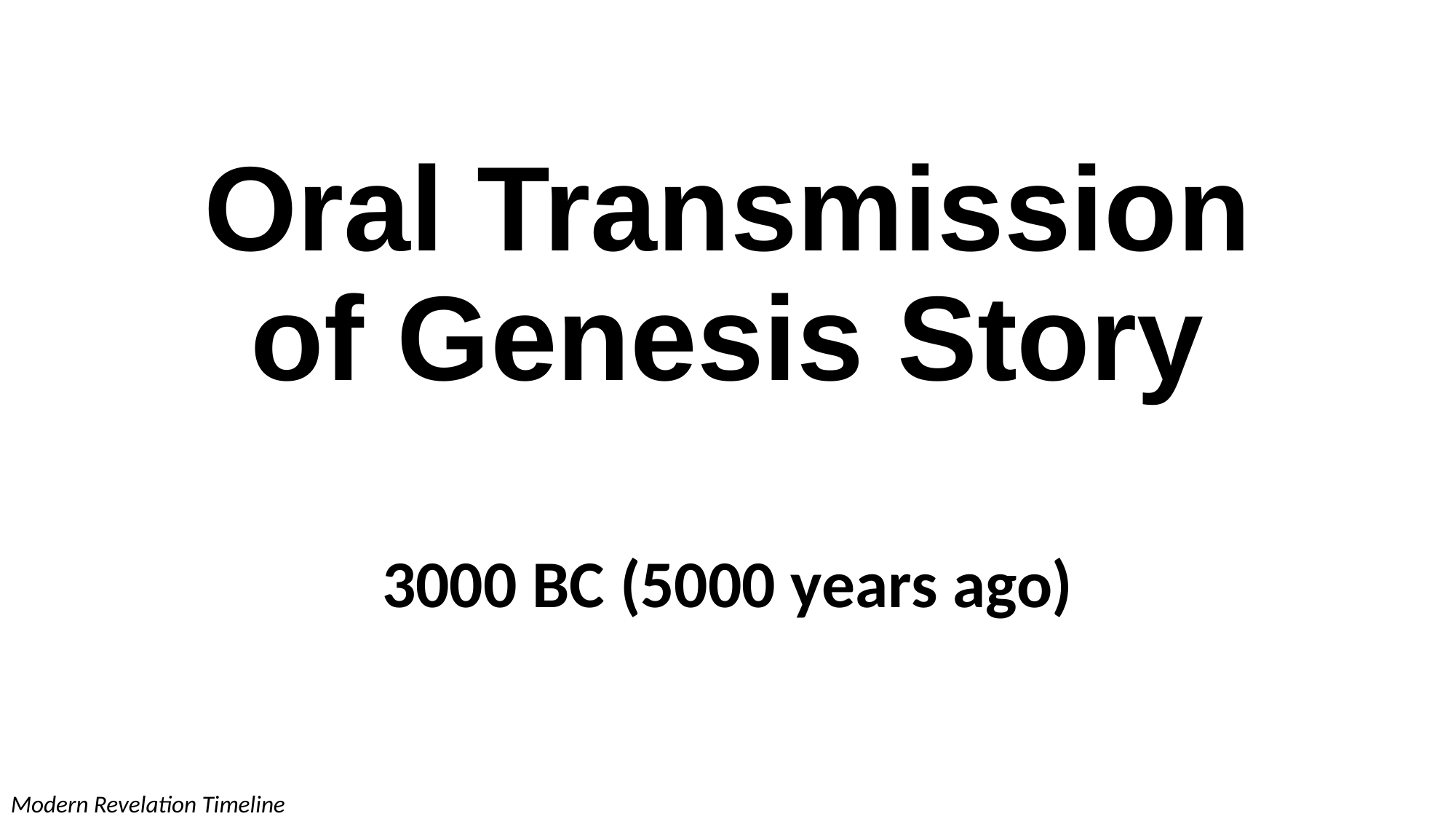

# Oral Transmission of Genesis Story
3000 BC (5000 years ago)
Modern Revelation Timeline